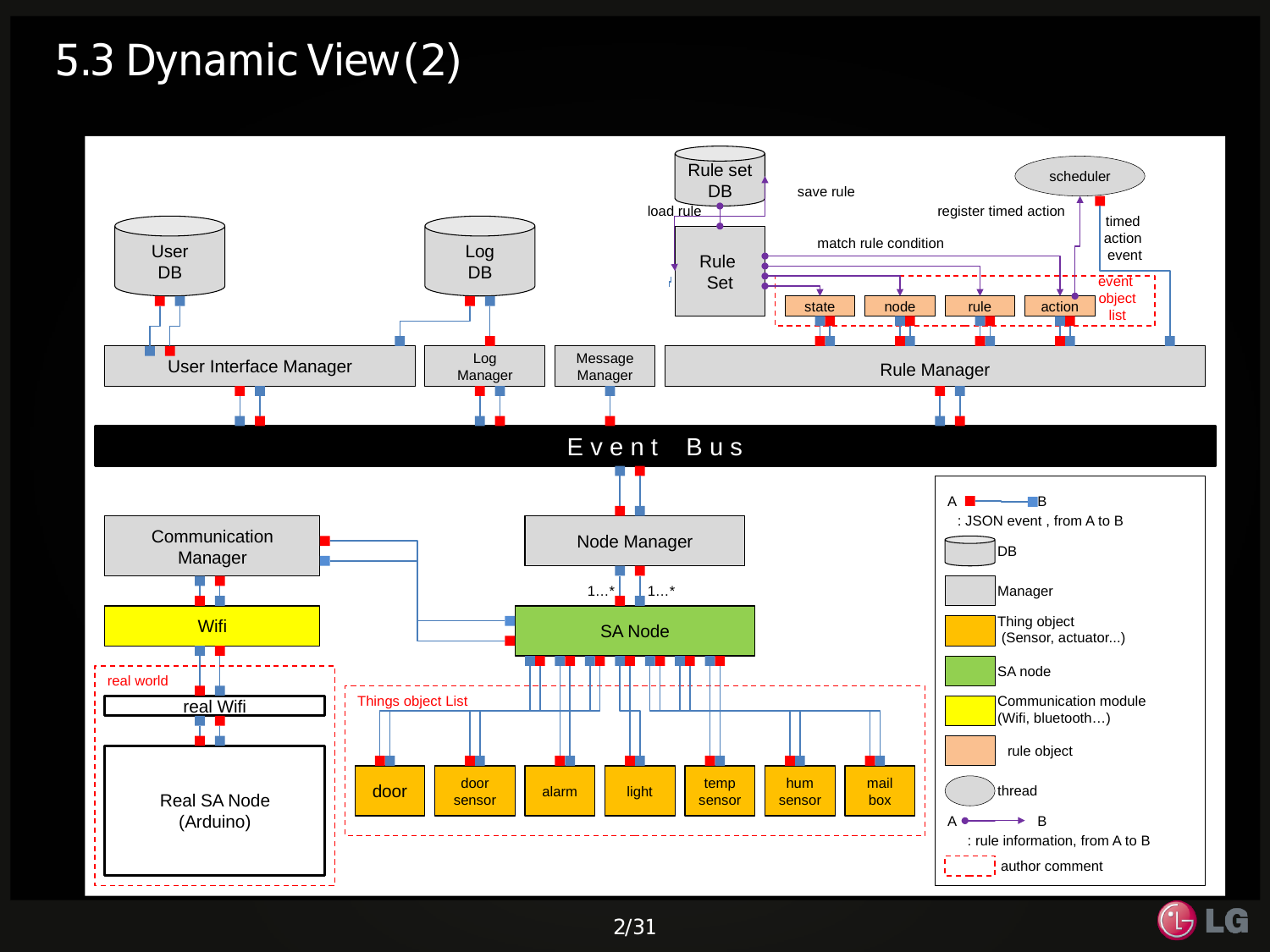

# 5.3 Dynamic View(2)

Rule set
DB
scheduler
save rule
load rule

register timed action
timed
action
event
User
DB
Log
DB
Rule
Set
match rule condition
event
object
list

state
node
rule
action

User Interface Manager

Log
Manager
Message
Manager
Rule Manager

E v e n t    B u s

A
B

: JSON event , from A to B
Communication
Manager
Node Manager

DB

1…*
1…*

Manager

Wifi
SA Node
Thing object
 (Sensor, actuator...)

SA node
real world

Things object List
Communication module
(Wifi, bluetooth…)
real Wifi

rule object
Real SA Node
(Arduino)

door
door
sensor
alarm
light
temp
sensor
hum
sensor
mail
box

thread
A
B
: rule information, from A to B
author comment

2/31